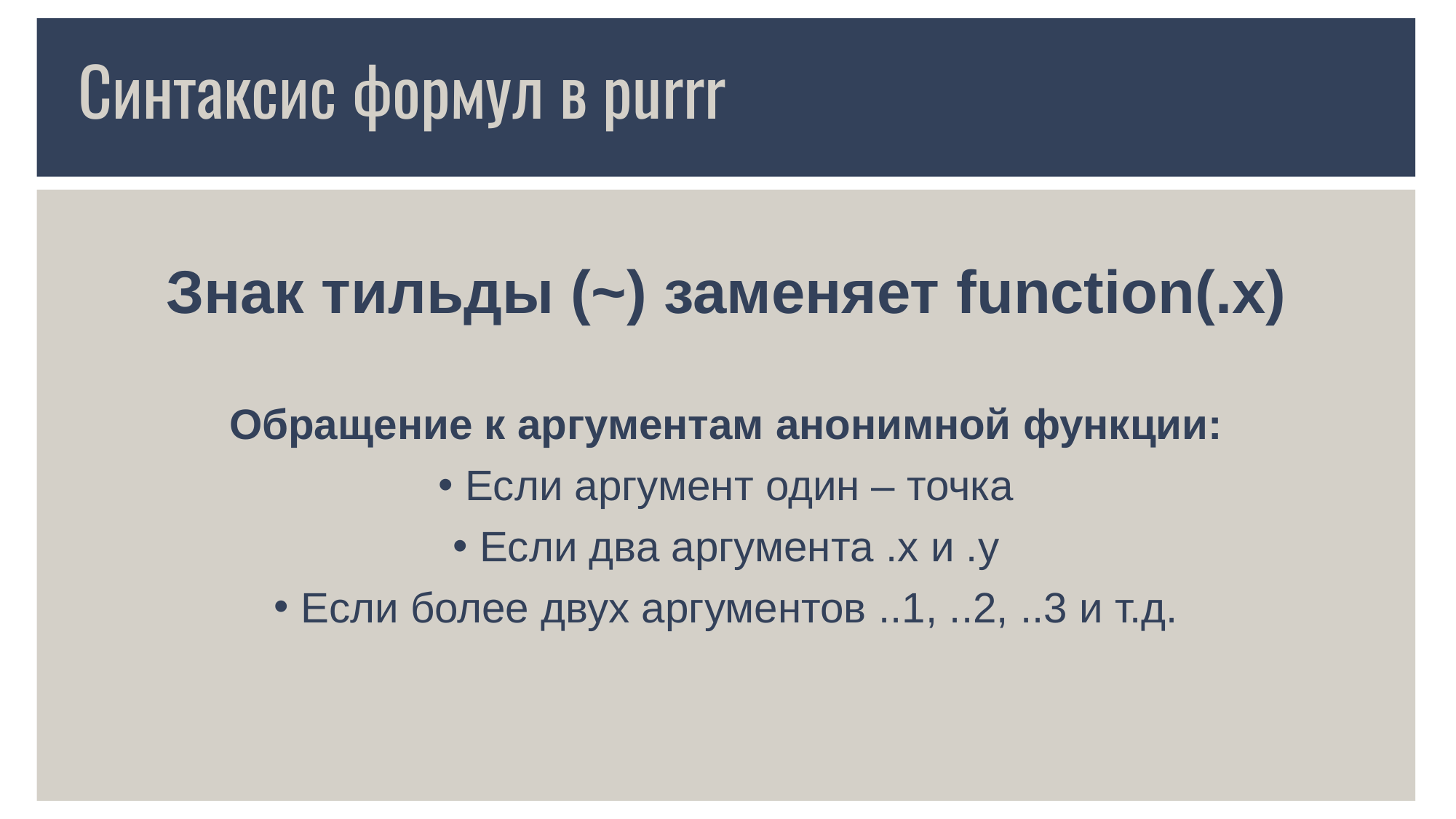

# Синтаксис формул в purrr

Знак тильды (~) заменяет function(.x)

Обращение к аргументам анонимной функции:
Если аргумент один – точка
Если два аргумента .x и .y
Если более двух аргументов ..1, ..2, ..3 и т.д.